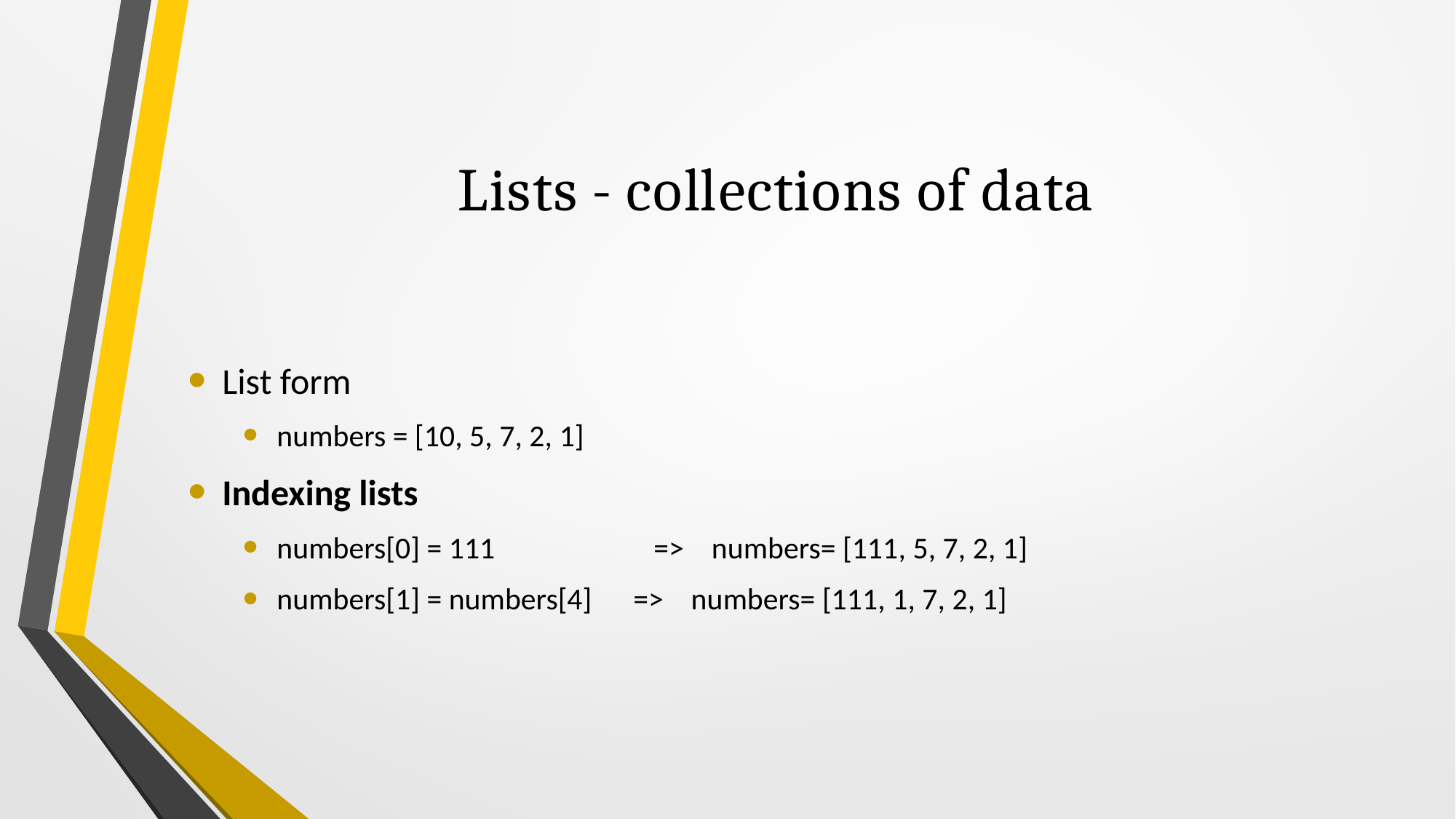

# Lists - collections of data
List form
numbers = [10, 5, 7, 2, 1]
Indexing lists
numbers[0] = 111                       =>    numbers= [111, 5, 7, 2, 1]
numbers[1] = numbers[4]      =>    numbers= [111, 1, 7, 2, 1]